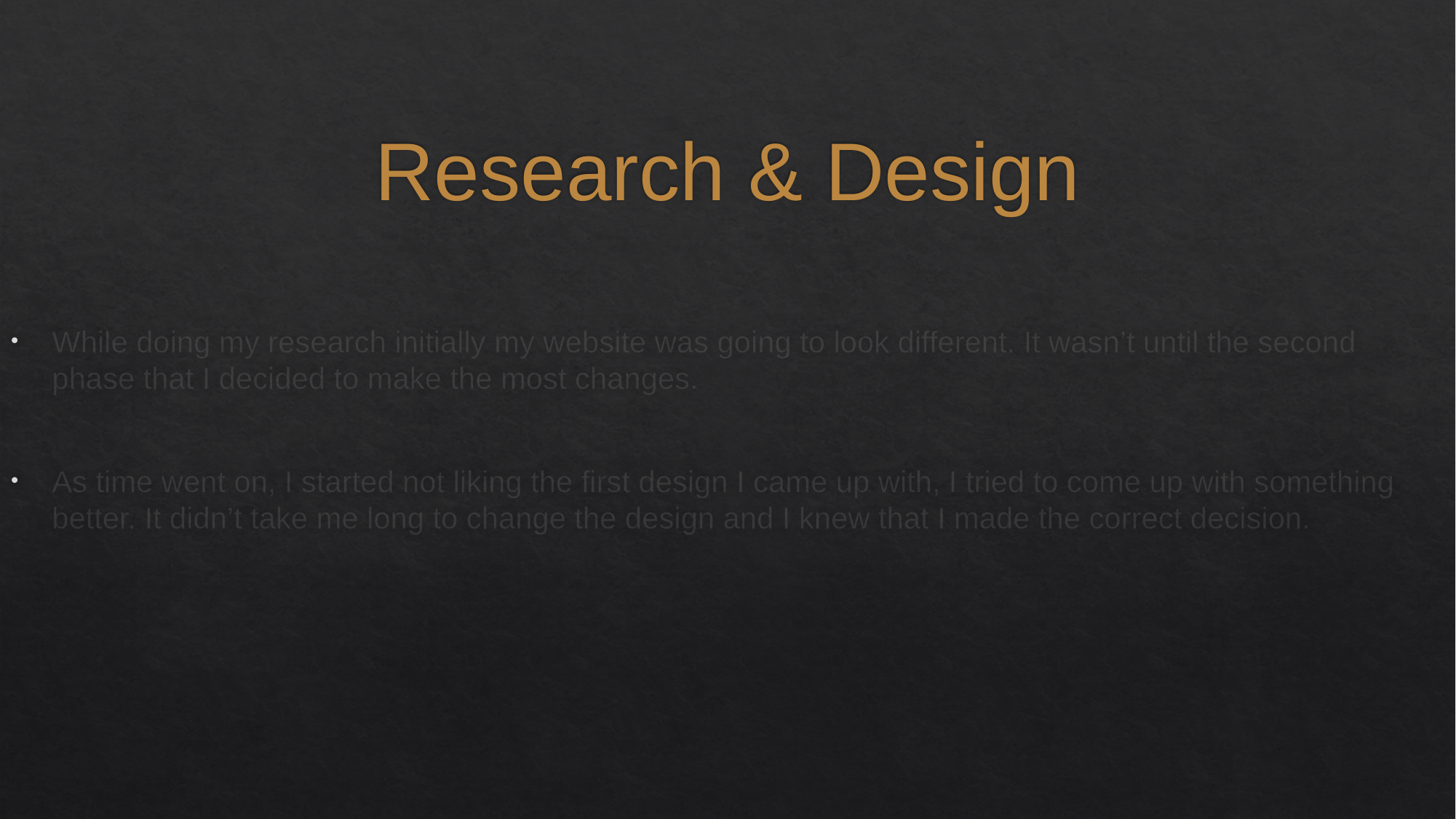

# Research & Design

While doing my research initially my website was going to look different. It wasn’t until the second phase that I decided to make the most changes.

As time went on, I started not liking the first design I came up with, I tried to come up with something better. It didn’t take me long to change the design and I knew that I made the correct decision.